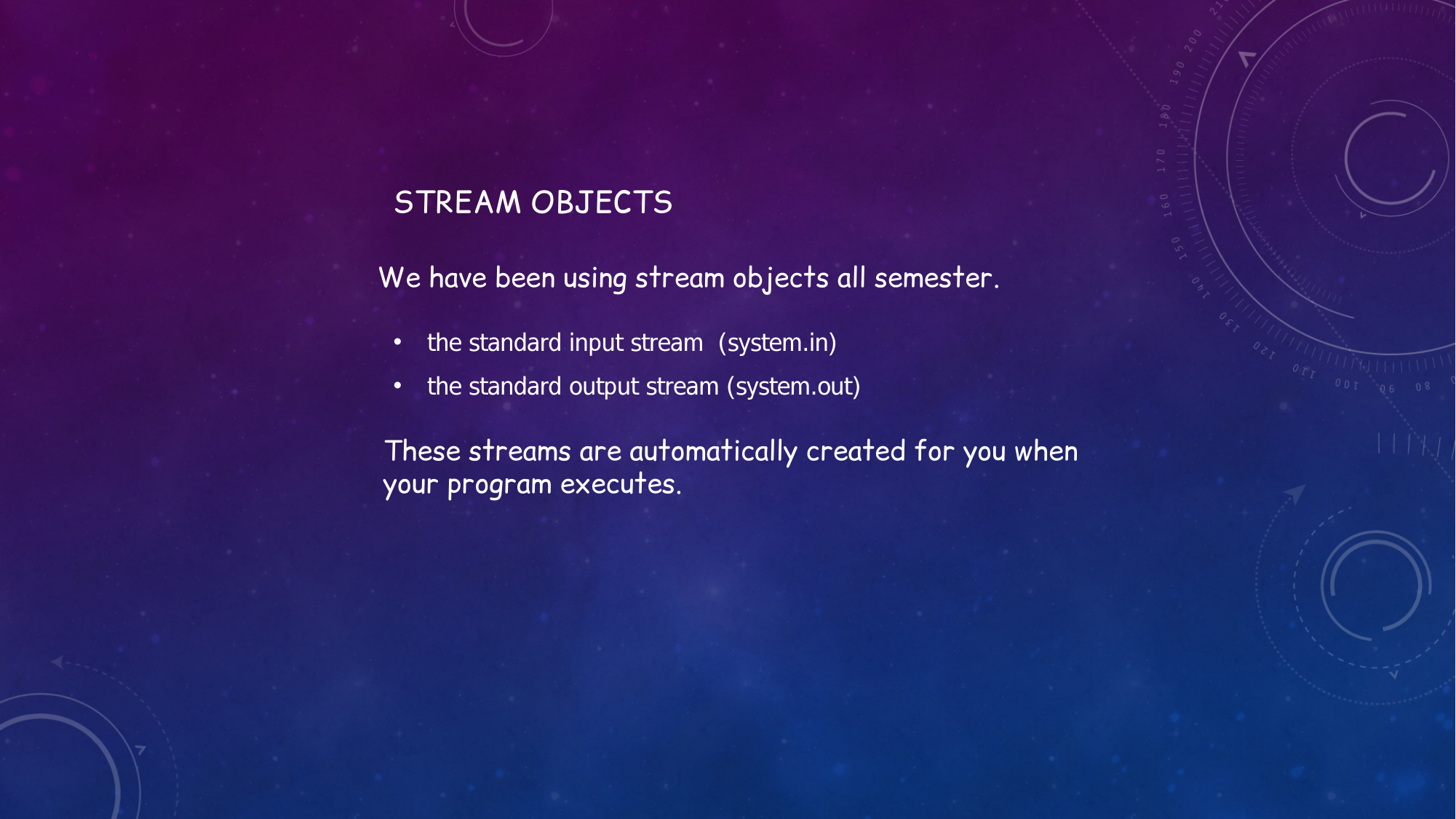

# Stream Objects
We have been using stream objects all semester.
the standard input stream  (system.in)
the standard output stream (system.out)
These streams are automatically created for you when
your program executes.